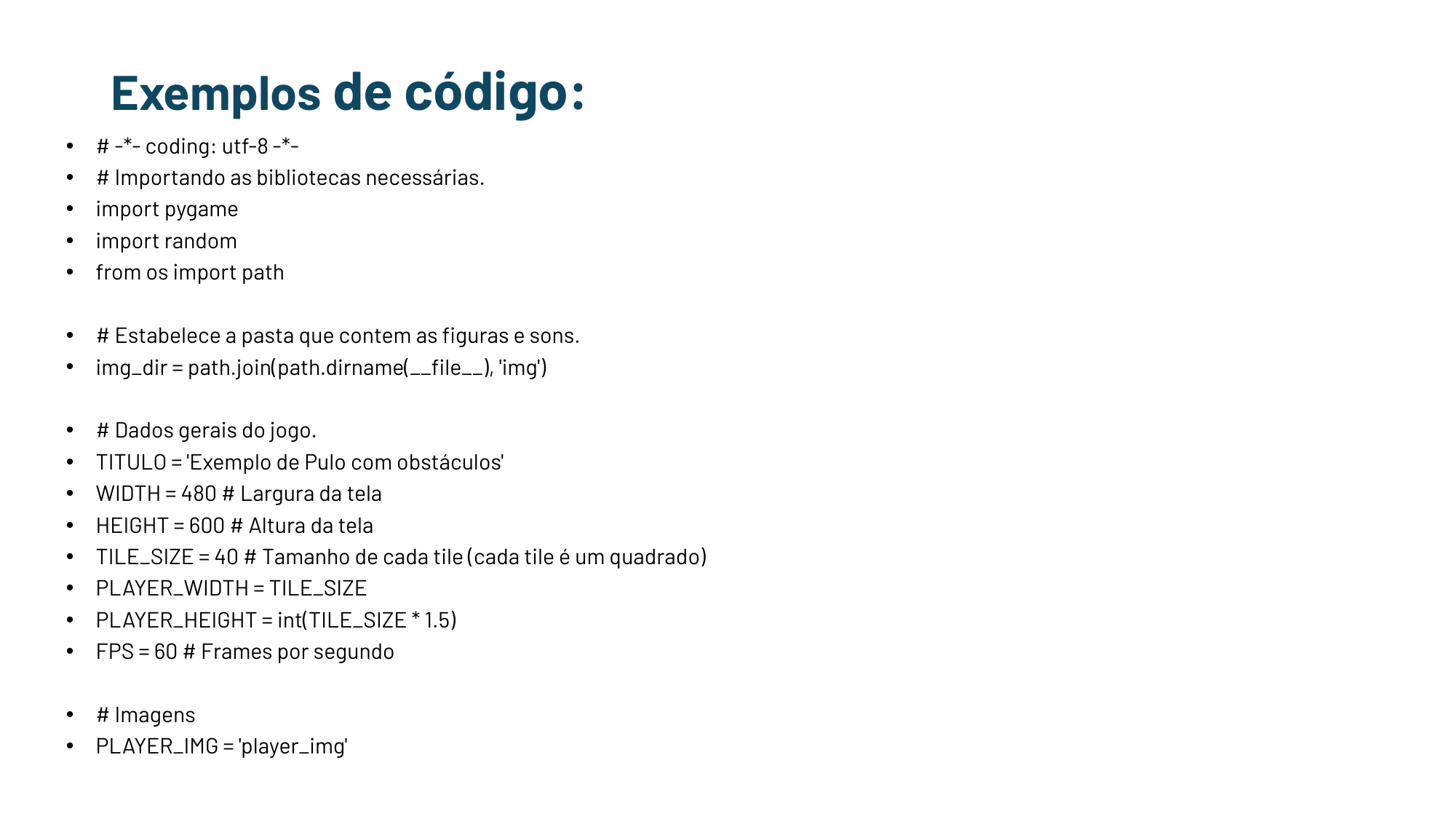

# Exemplos de código:
# -*- coding: utf-8 -*-
# Importando as bibliotecas necessárias.
import pygame
import random
from os import path

# Estabelece a pasta que contem as figuras e sons.
img_dir = path.join(path.dirname(__file__), 'img')

# Dados gerais do jogo.
TITULO = 'Exemplo de Pulo com obstáculos'
WIDTH = 480 # Largura da tela
HEIGHT = 600 # Altura da tela
TILE_SIZE = 40 # Tamanho de cada tile (cada tile é um quadrado)
PLAYER_WIDTH = TILE_SIZE
PLAYER_HEIGHT = int(TILE_SIZE * 1.5)
FPS = 60 # Frames por segundo

# Imagens
PLAYER_IMG = 'player_img'